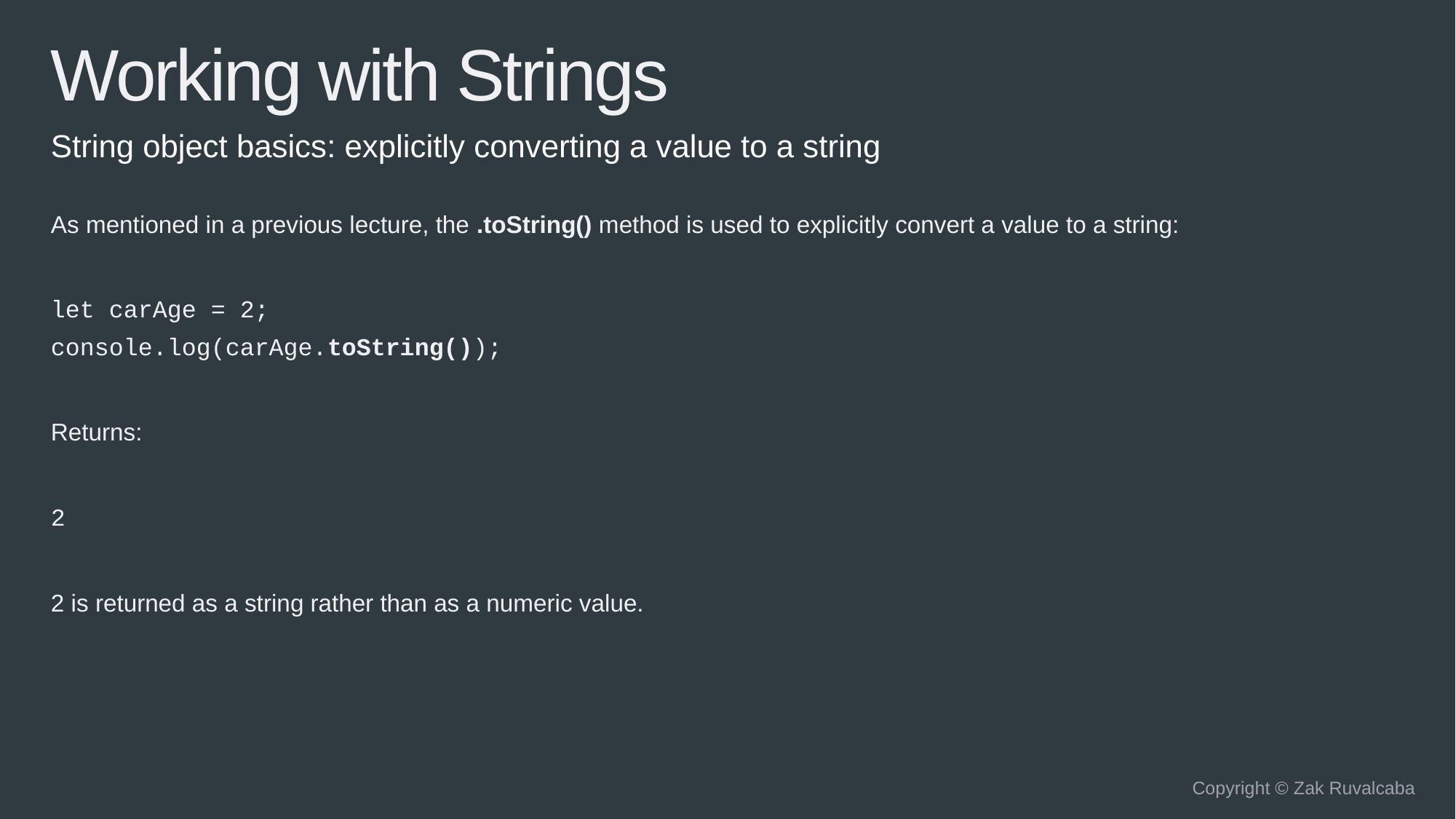

# Working with Strings
String object basics: explicitly converting a value to a string
As mentioned in a previous lecture, the .toString() method is used to explicitly convert a value to a string:

let carAge = 2;
console.log(carAge.toString());

Returns:

2

2 is returned as a string rather than as a numeric value.